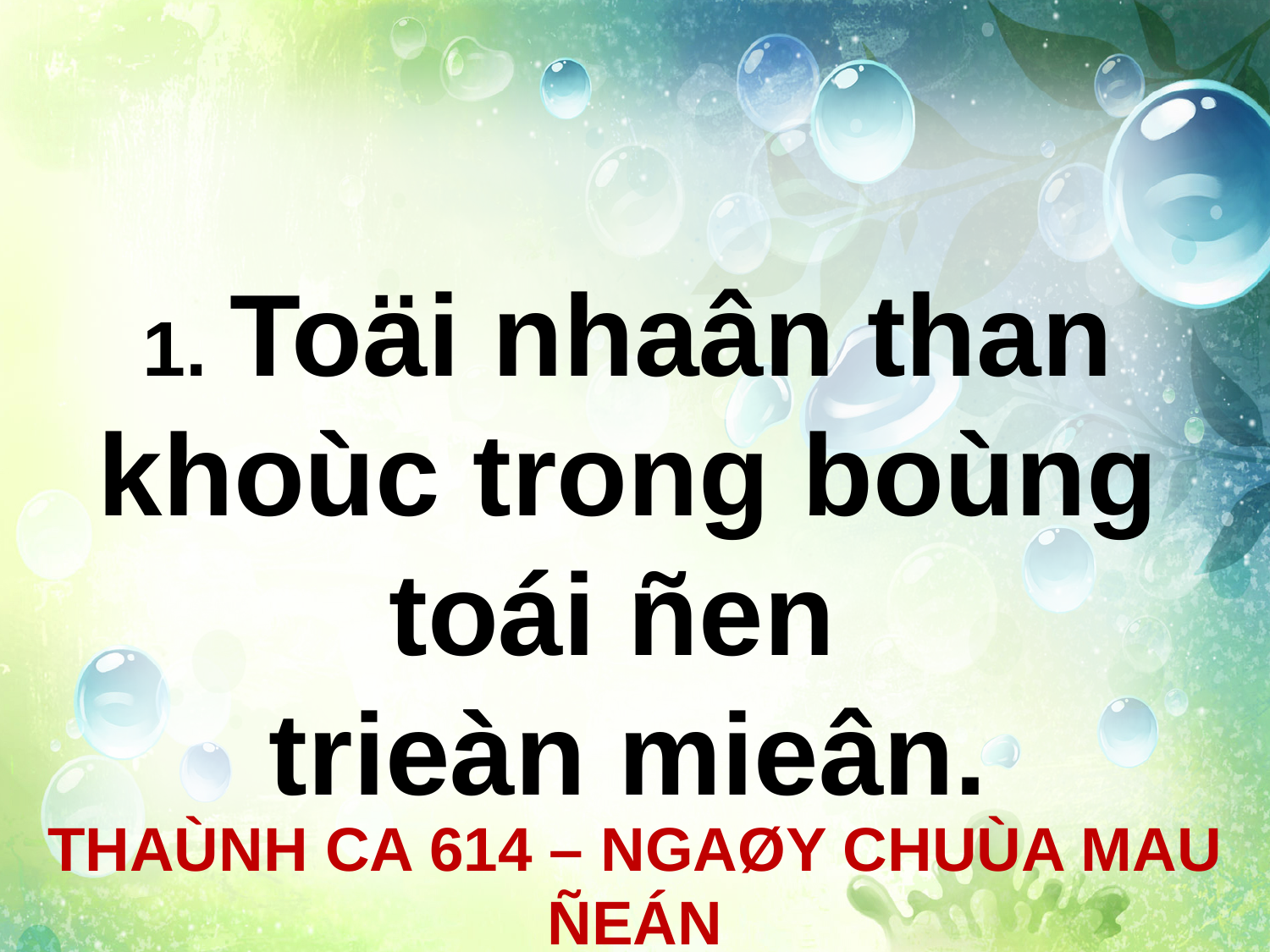

1. Toäi nhaân than khoùc trong boùng toái ñen
trieàn mieân.
THAÙNH CA 614 – NGAØY CHUÙA MAU ÑEÁN